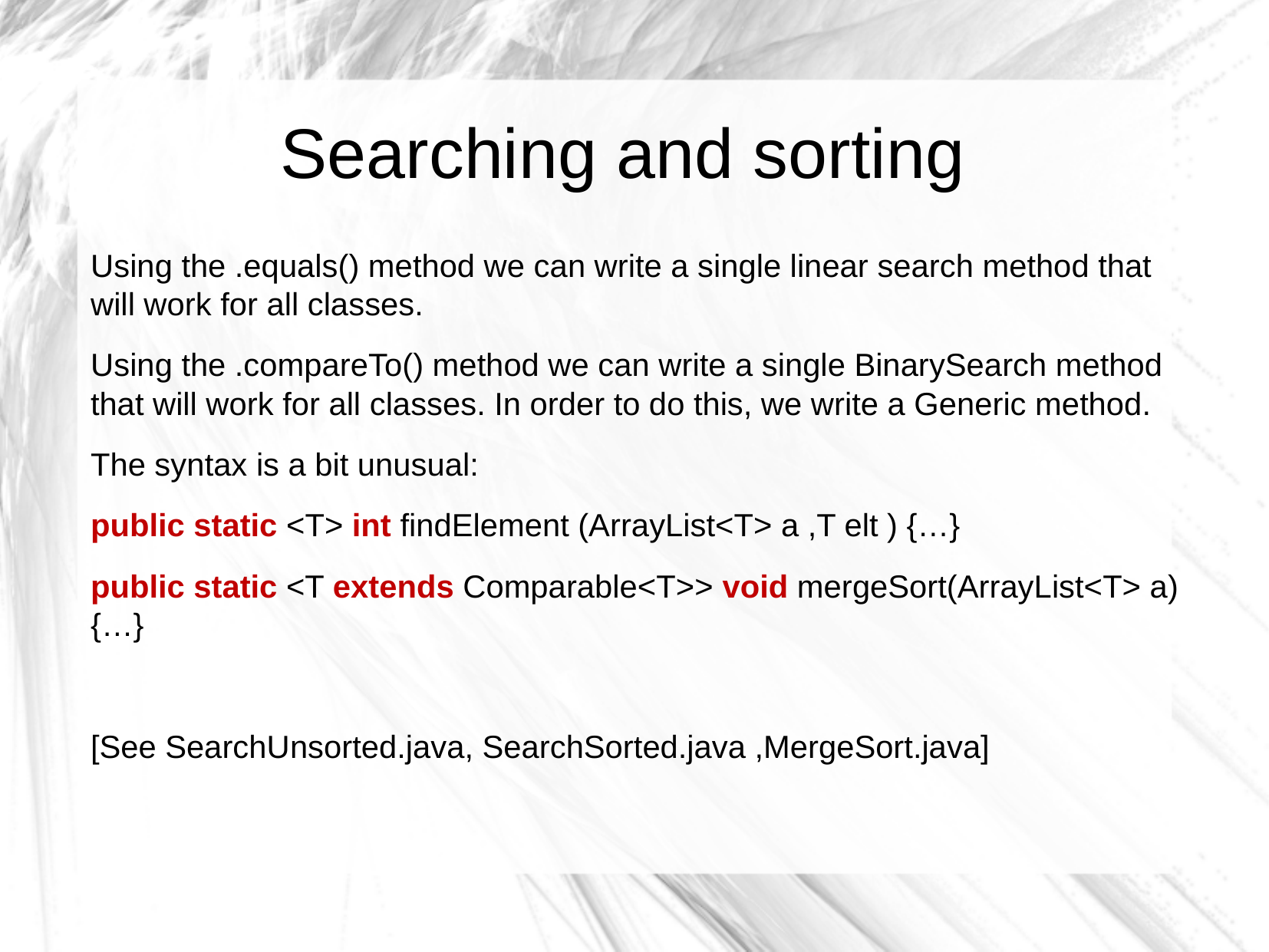

Searching and sorting
Using the .equals() method we can write a single linear search method that will work for all classes.
Using the .compareTo() method we can write a single BinarySearch method  that will work for all classes. In order to do this, we write a Generic method.
The syntax is a bit unusual:
public static <T> int findElement (ArrayList<T> a ,T elt ) {…}
public static <T extends Comparable<T>> void mergeSort(ArrayList<T> a) {…}

[See SearchUnsorted.java, SearchSorted.java ,MergeSort.java]